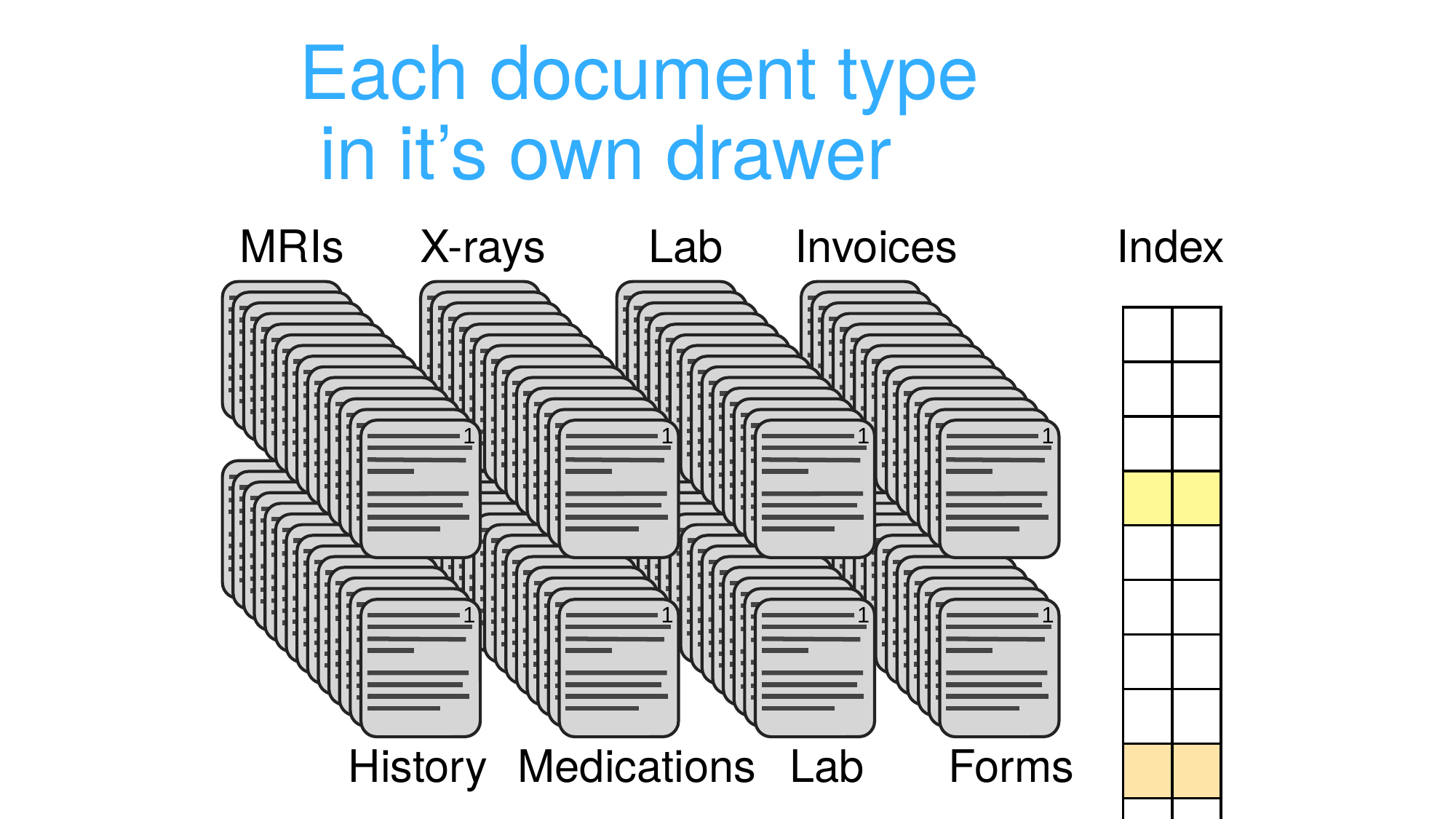

# Each document type in it’s own drawer
MRIs
X-rays
Lab
Invoices
Index

|  |  |
| --- | --- |
|  |  |
|  |  |
|  |  |
|  |  |
|  |  |
|  |  |
|  |  |
|  |  |
|  |  |
|  |  |
|  |  |
|  |  |
|  |  |
|  |  |
|  |  |
|  |  |
|  |  |
|  |  |
|  |  |
|  |  |
|  |  |
|  |  |
|  |  |
|  |  |
|  |  |
|  |  |
|  |  |
|  |  |
|  |  |
|  |  |
|  |  |
|  |  |
|  |  |
|  |  |
| --- | --- |
|  |  |
|  |  |
|  |  |
|  |  |
|  |  |
|  |  |
|  |  |
|  |  |
|  |  |
|  |  |
|  |  |
|  |  |
|  |  |
|  |  |
|  |  |
|  |  |
|  |  |
|  |  |
|  |  |
|  |  |
|  |  |
|  |  |
|  |  |
|  |  |
|  |  |
|  |  |
|  |  |
|  |  |
|  |  |
|  |  |
|  |  |
|  |  |
|  |  |

1
1
1
1

1
1
1
1

History
Medications
Lab
Forms